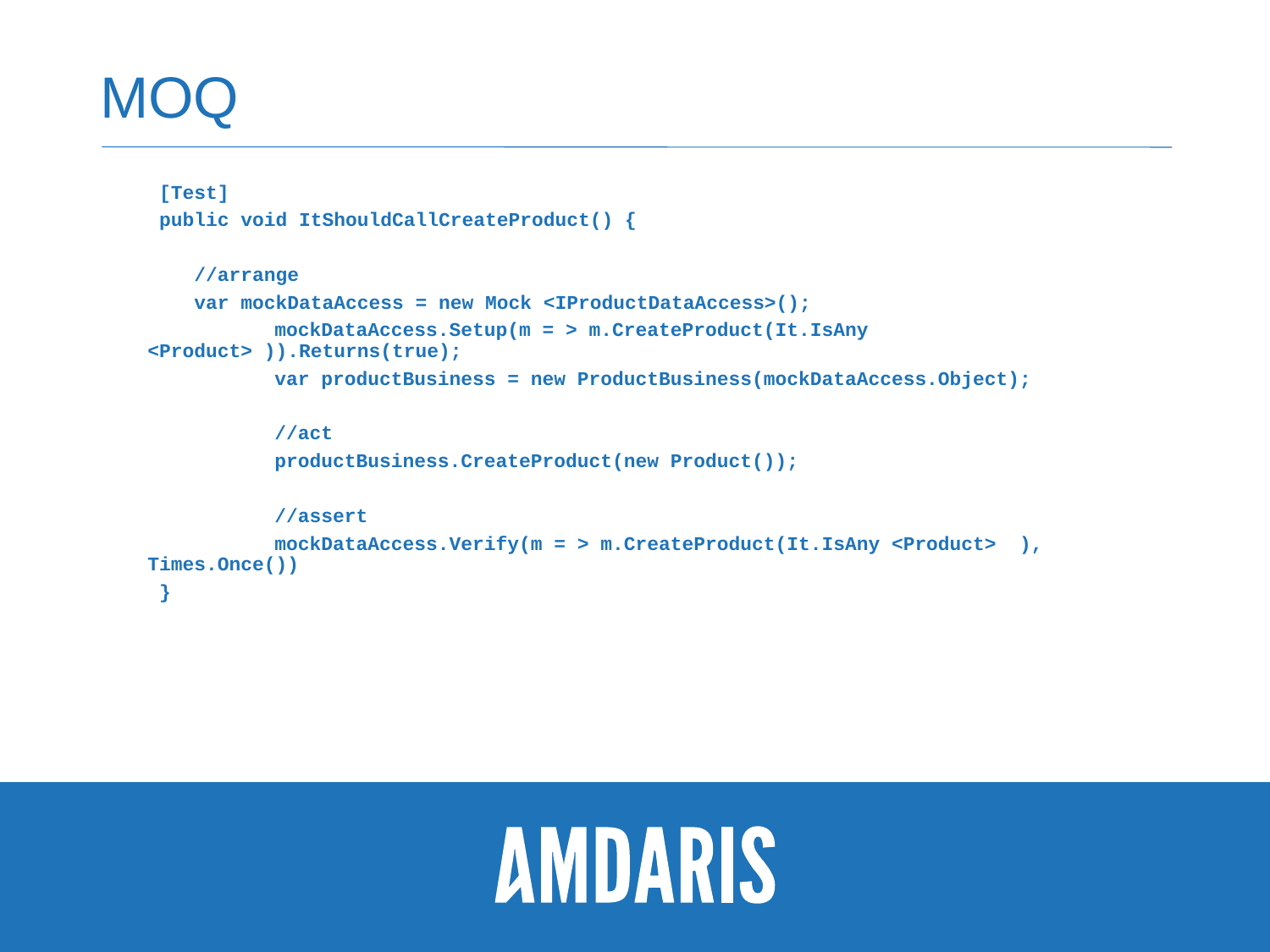

# Moq
 [Test]
 public void ItShouldCallCreateProduct() {

    //arrange
    var mockDataAccess = new Mock <IProductDataAccess>();
 	mockDataAccess.Setup(m = > m.CreateProduct(It.IsAny <Product> )).Returns(true);
 	var productBusiness = new ProductBusiness(mockDataAccess.Object);

 	//act
 	productBusiness.CreateProduct(new Product());

 	//assert
 	mockDataAccess.Verify(m = > m.CreateProduct(It.IsAny <Product>  ), Times.Once())
 }